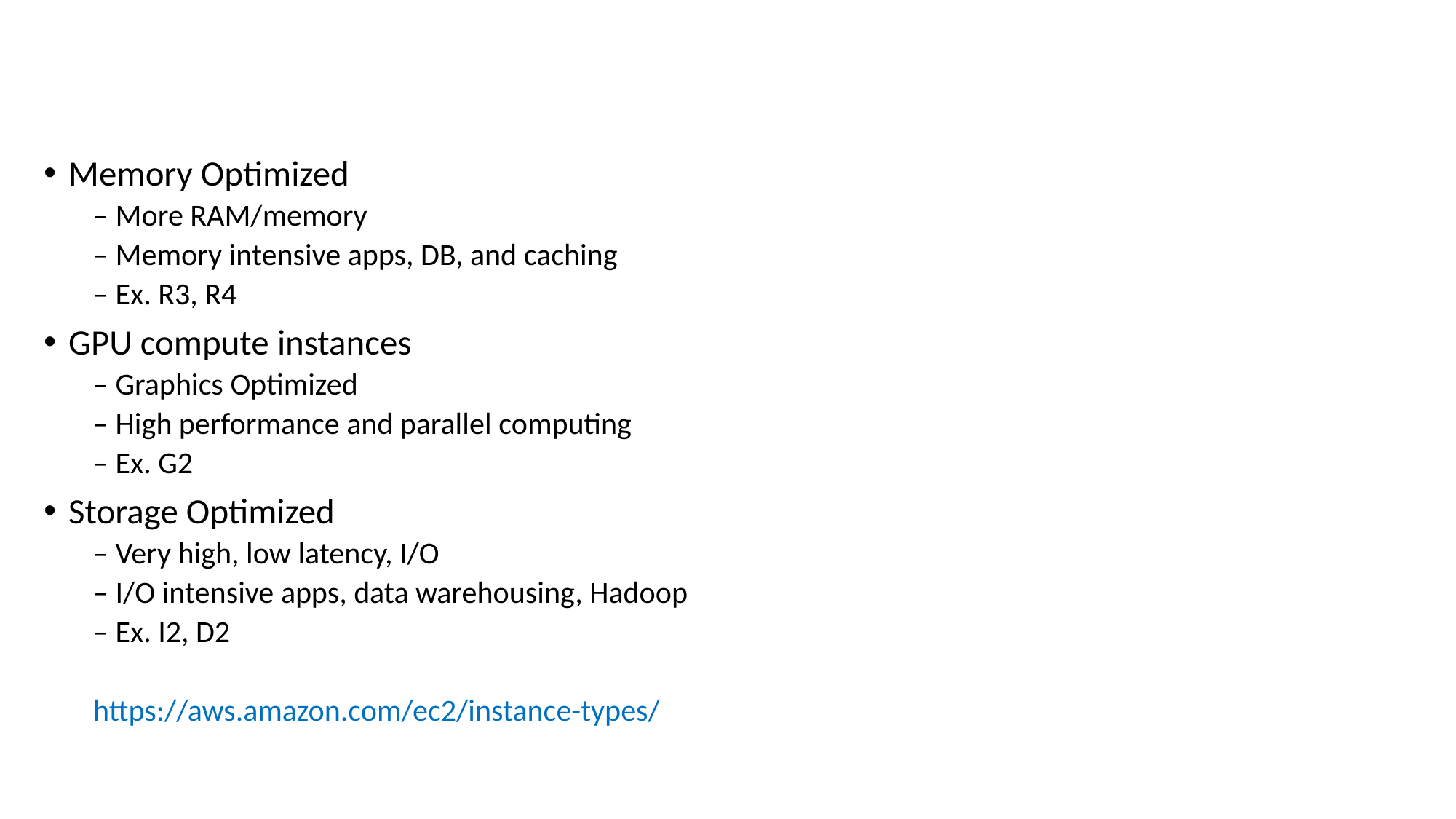

Memory Optimized
– More RAM/memory
– Memory intensive apps, DB, and caching
– Ex. R3, R4
GPU compute instances
– Graphics Optimized
– High performance and parallel computing
– Ex. G2
Storage Optimized
– Very high, low latency, I/O
– I/O intensive apps, data warehousing, Hadoop
– Ex. I2, D2

https://aws.amazon.com/ec2/instance-types/